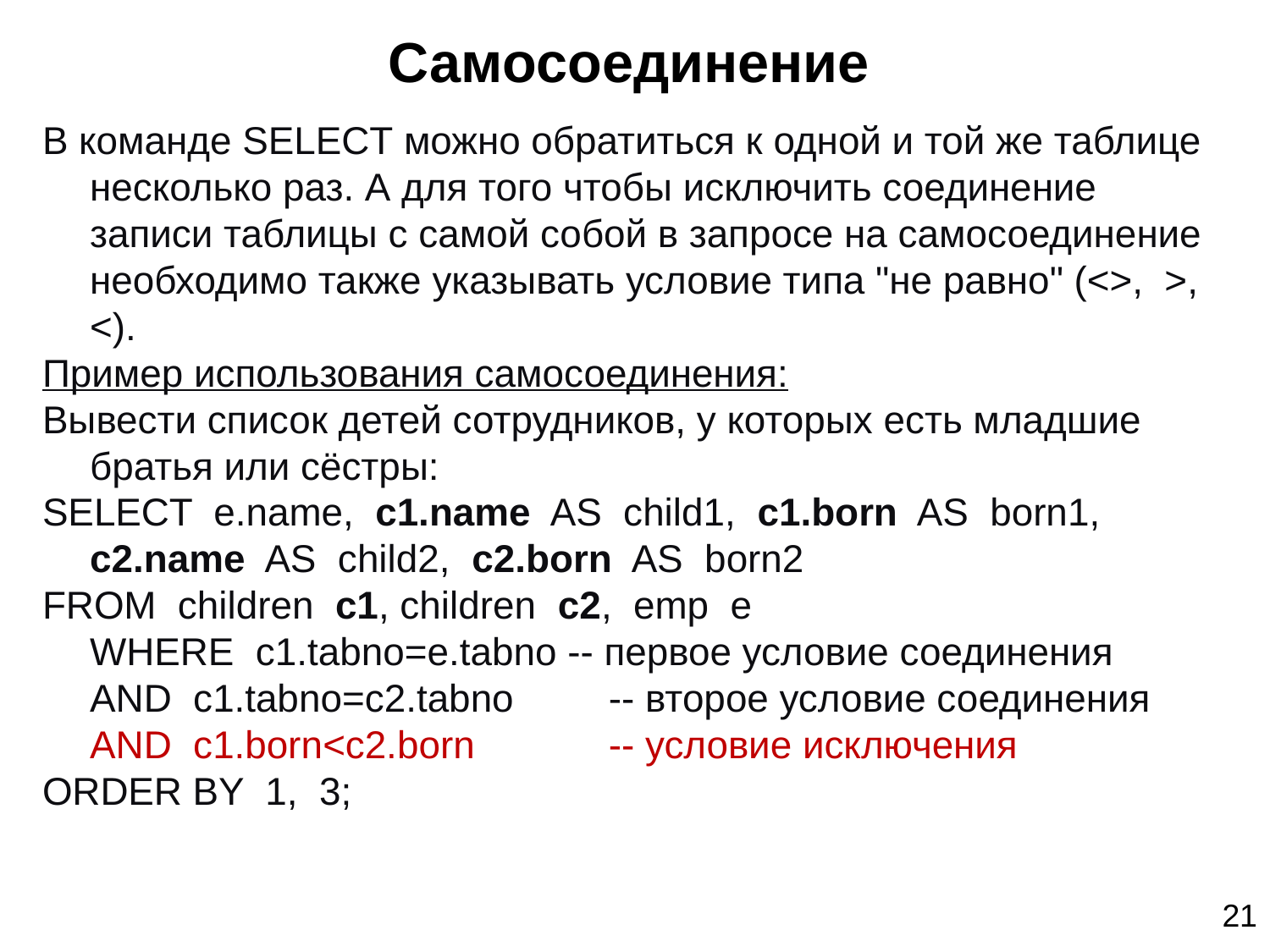

Самосоединение
В команде SELECT можно обратиться к одной и той же таблице несколько раз. А для того чтобы исключить соединение записи таблицы с самой собой в запросе на самосоединение необходимо также указывать условие типа "не равно" (<>,  >,  <).
Пример использования самосоединения:
Вывести список детей сотрудников, у которых есть младшие братья или сёстры:
SELECT  e.name,  c1.name  AS  child1,  c1.born  AS  born1,
	c2.name  AS  child2,  c2.born  AS  born2
FROM  children  c1, children  c2,  emp  e
	WHERE  c1.tabno=e.tabno -- первое условие соединения
	AND  c1.tabno=c2.tabno 	 -- второе условие соединения
	AND  c1.born<c2.born	 -- условие исключения
ORDER BY  1,  3;
21